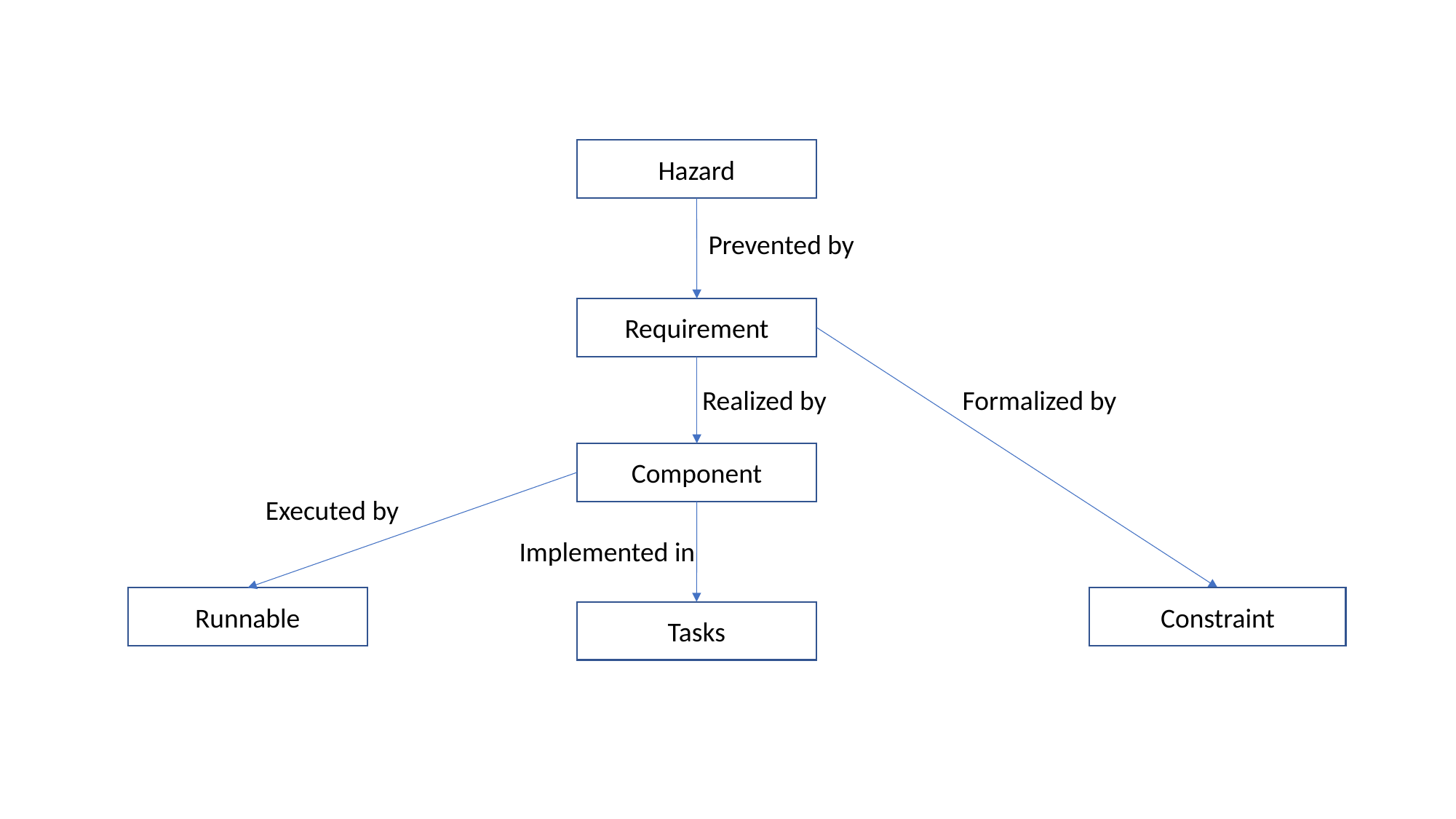

Hazard
Prevented by
Requirement
Realized by
Formalized by
Component
Executed by
Implemented in
Runnable
Constraint
Tasks